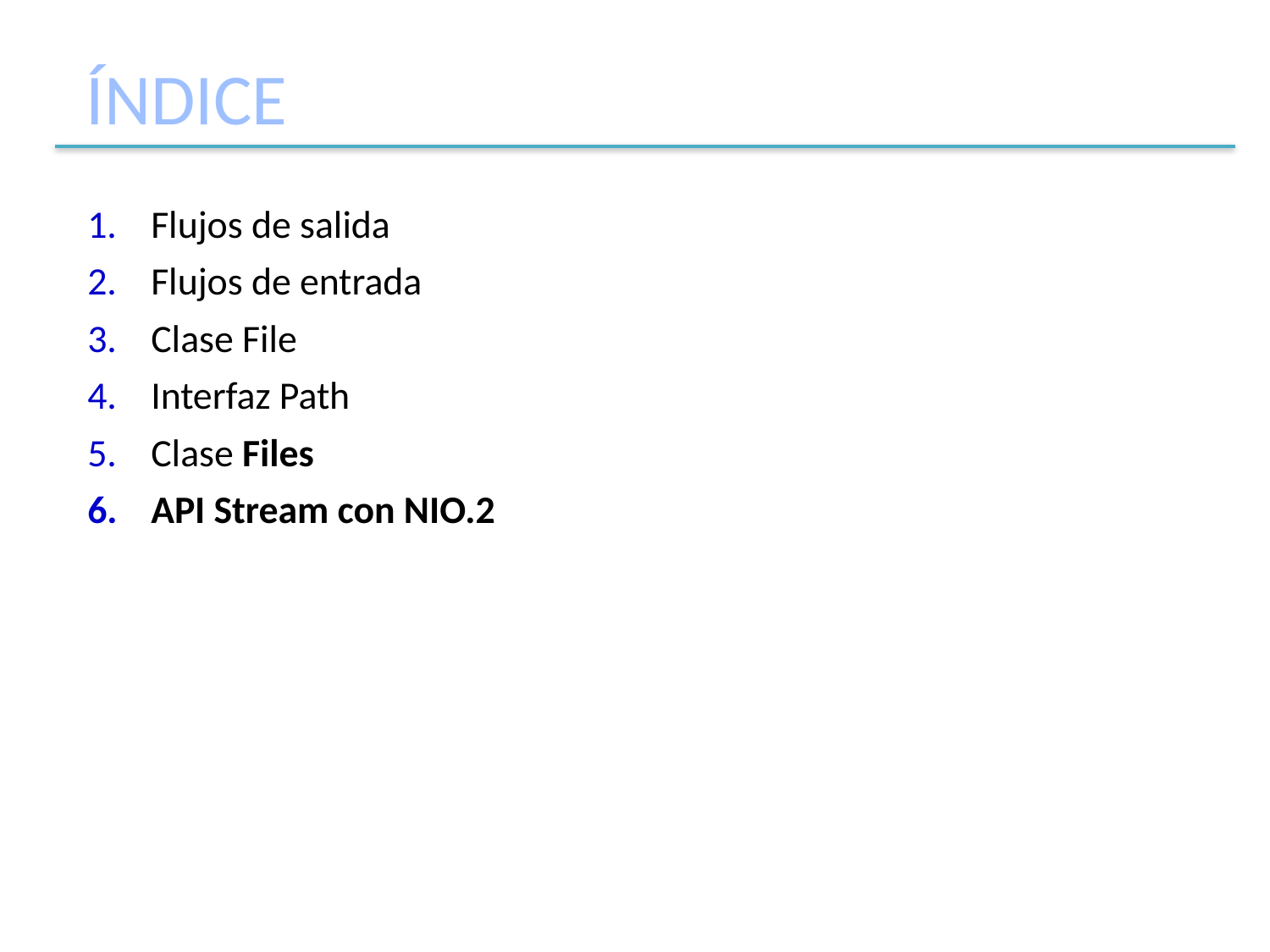

# ÍNDICE
Flujos de salida
Flujos de entrada
Clase File
Interfaz Path
Clase Files
API Stream con NIO.2